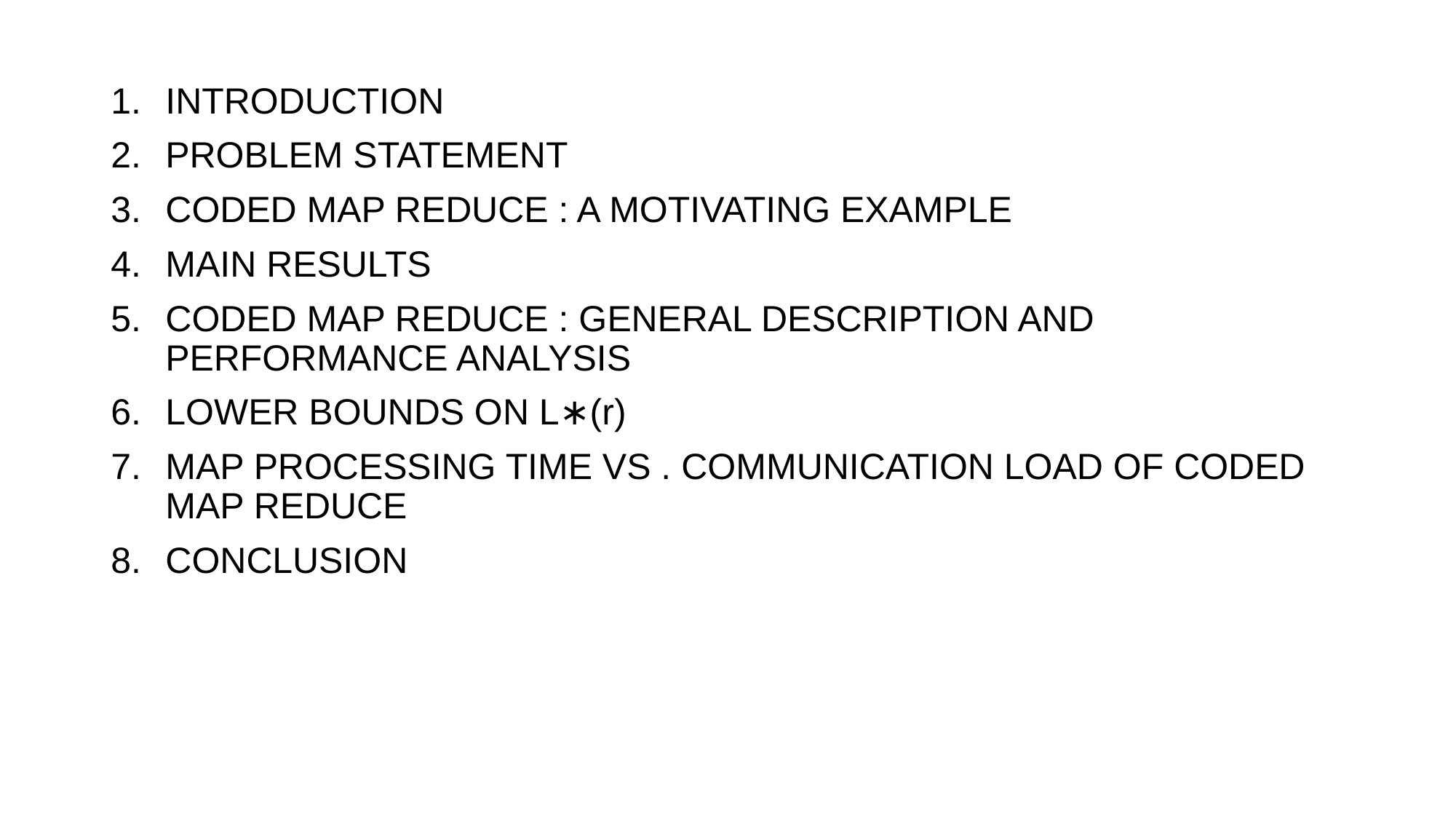

INTRODUCTION
PROBLEM STATEMENT
CODED MAP REDUCE : A MOTIVATING EXAMPLE
MAIN RESULTS
CODED MAP REDUCE : GENERAL DESCRIPTION AND PERFORMANCE ANALYSIS
LOWER BOUNDS ON L∗(r)
MAP PROCESSING TIME VS . COMMUNICATION LOAD OF CODED MAP REDUCE
CONCLUSION